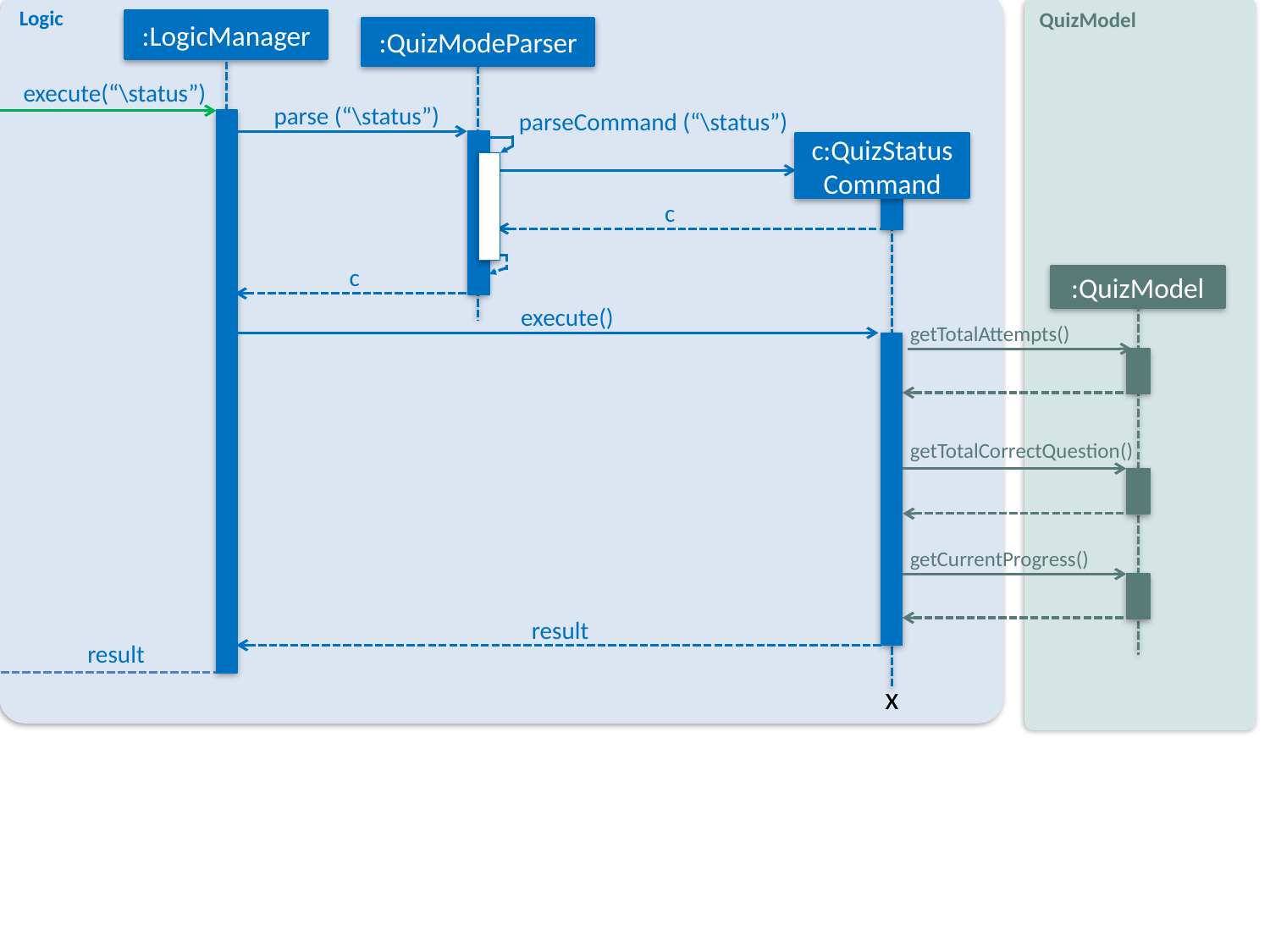

Logic
QuizModel
:LogicManager
:QuizModeParser
execute(“\status”)
parse (“\status”)
parseCommand (“\status”)

c:QuizStatusCommand

c
c
:QuizModel
execute()
getTotalAttempts()

getTotalCorrectQuestion()

getCurrentProgress()

result
result
x